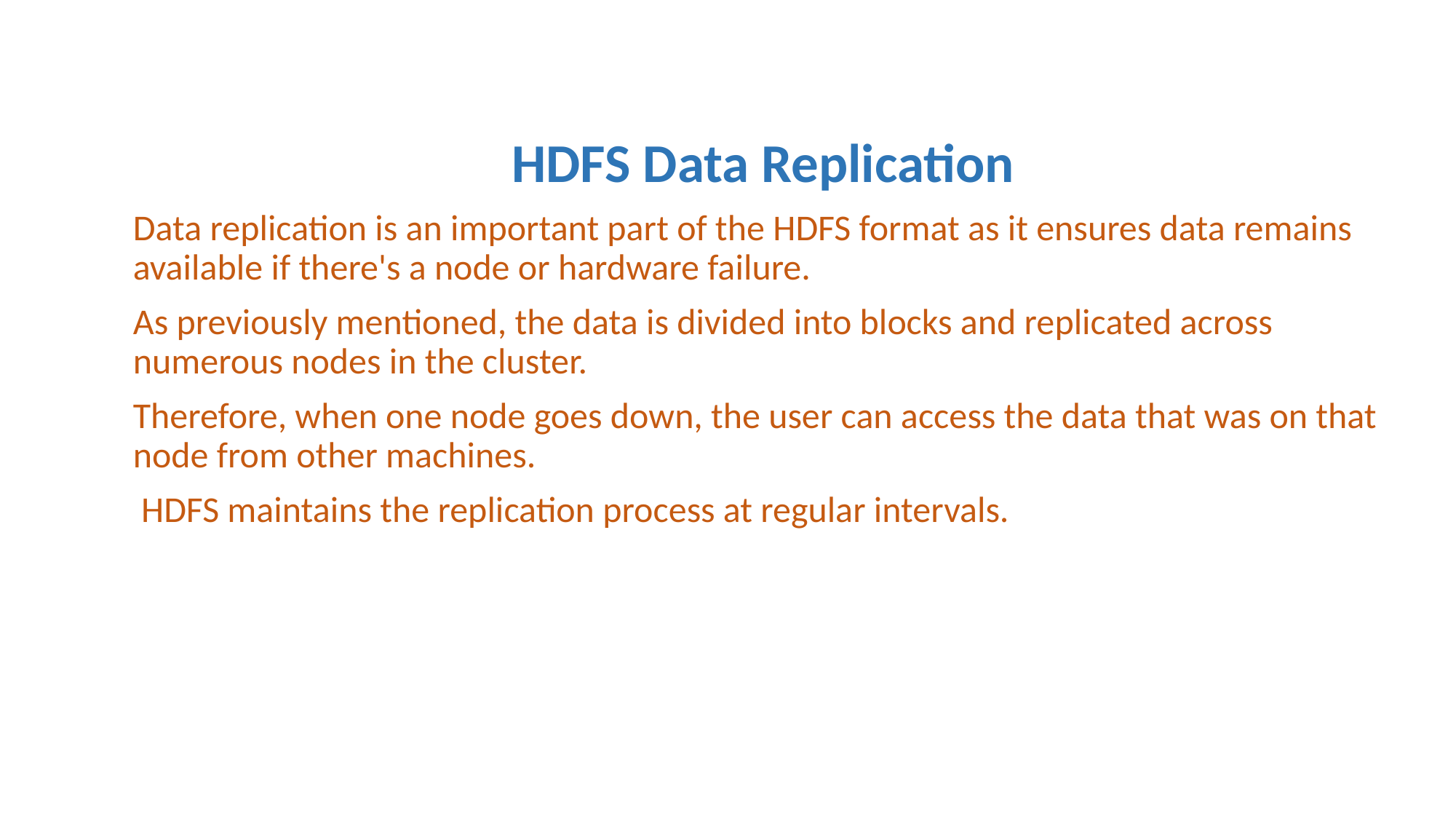

HDFS Data Replication
Data replication is an important part of the HDFS format as it ensures data remains available if there's a node or hardware failure.
As previously mentioned, the data is divided into blocks and replicated across numerous nodes in the cluster.
Therefore, when one node goes down, the user can access the data that was on that node from other machines.
 HDFS maintains the replication process at regular intervals.